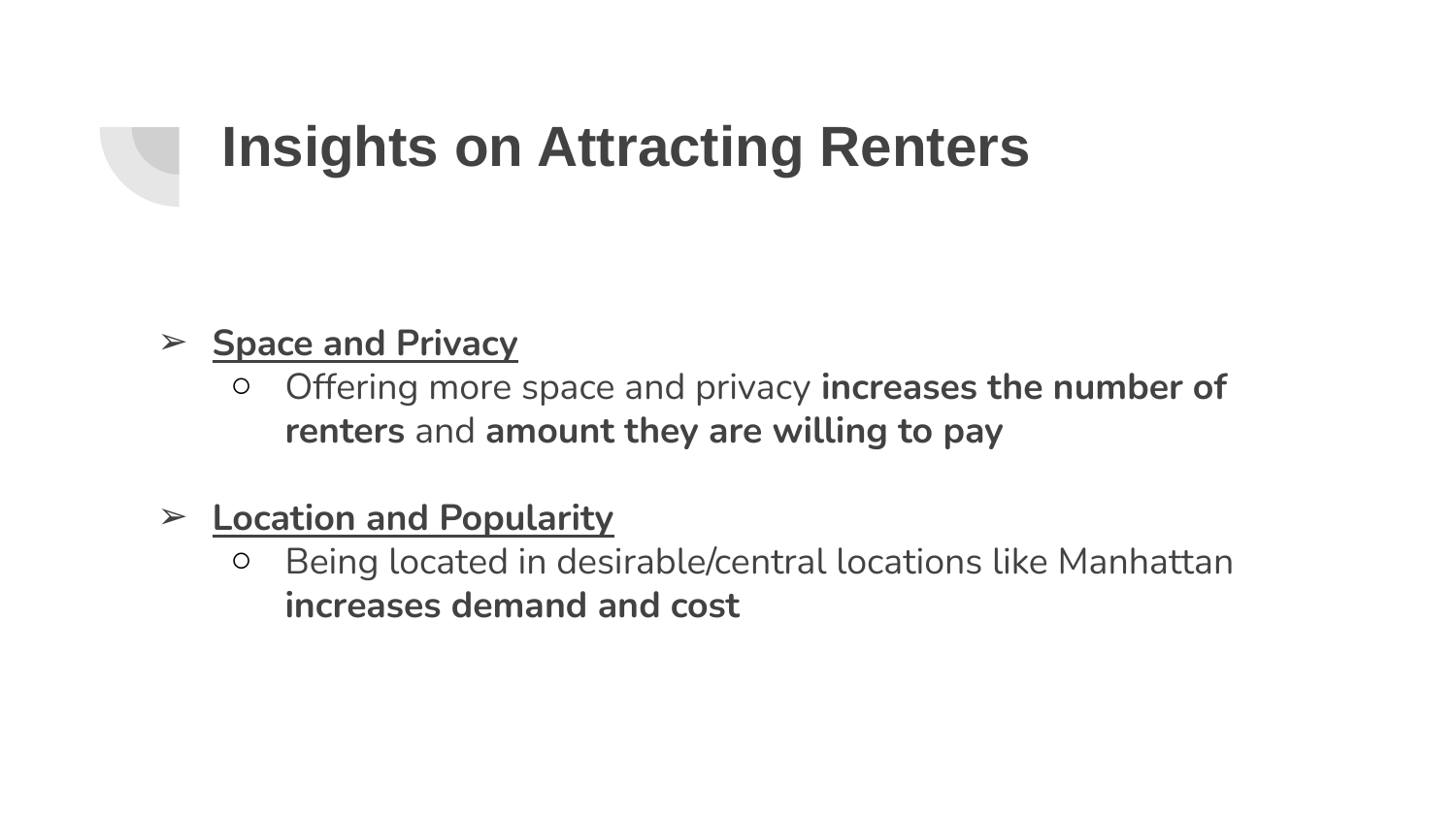

# Insights on Attracting Renters

Space and Privacy
Offering more space and privacy increases the number of renters and amount they are willing to pay

Location and Popularity
Being located in desirable/central locations like Manhattan increases demand and cost